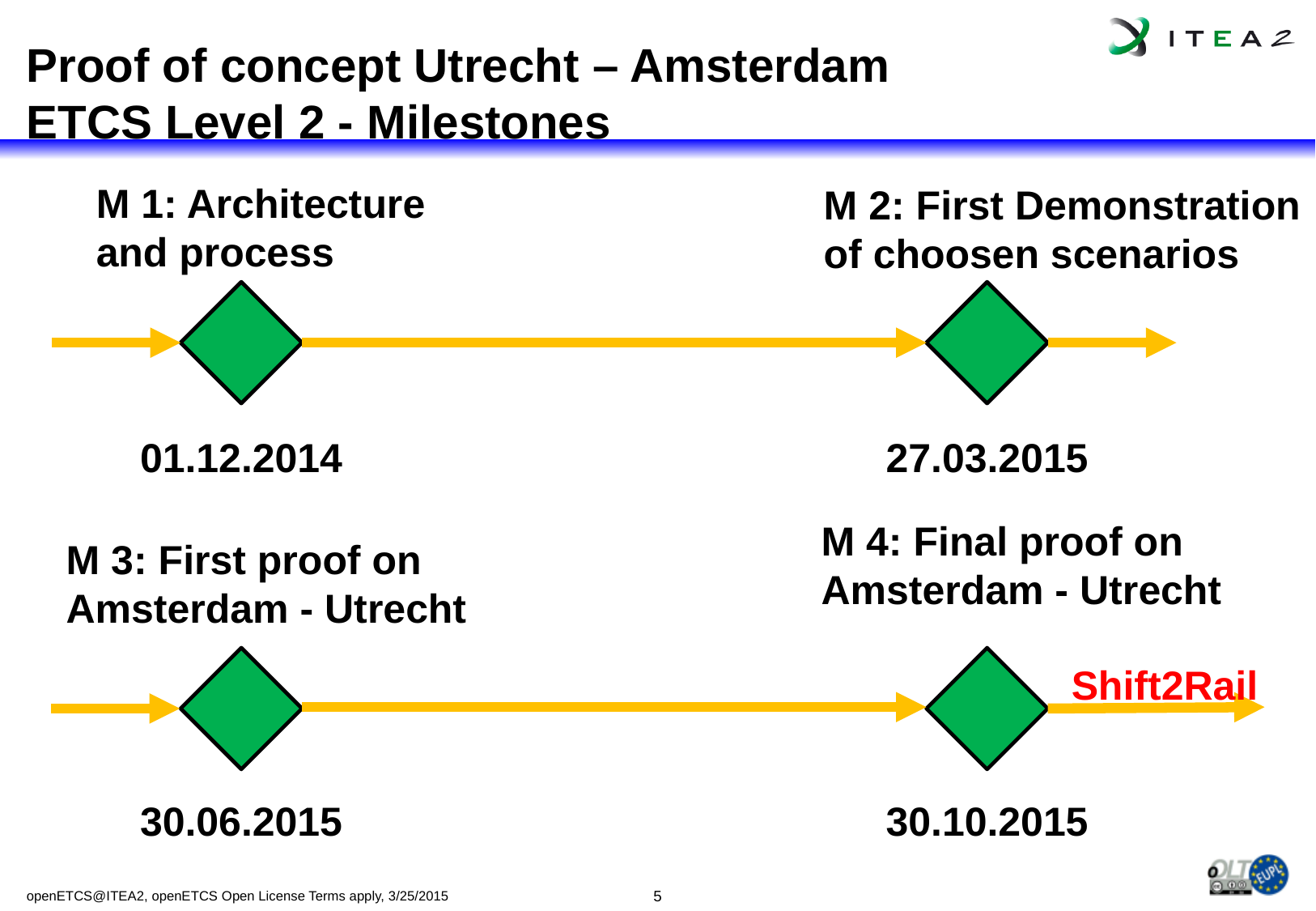

# Proof of concept Utrecht – Amsterdam ETCS Level 2 - Milestones
M 1: Architecture
and process
M 2: First Demonstration
of choosen scenarios

01.12.2014
27.03.2015
M 4: Final proof on
Amsterdam - Utrecht
M 3: First proof on
Amsterdam - Utrecht

Shift2Rail
30.10.2015
30.06.2015
openETCS@ITEA2, openETCS Open License Terms apply, 3/25/2015
5